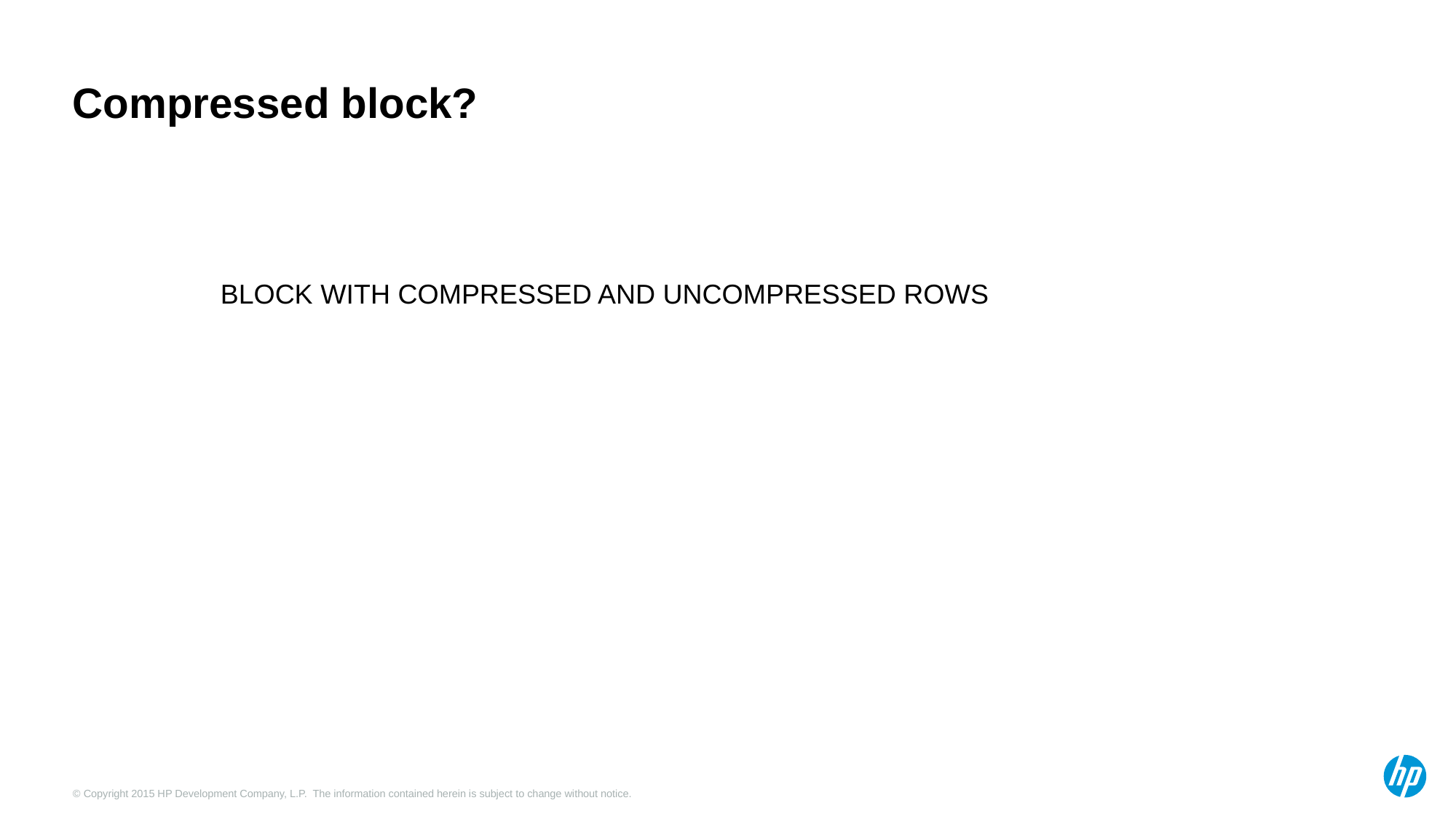

# Compressed block?
BLOCK WITH COMPRESSED AND UNCOMPRESSED ROWS